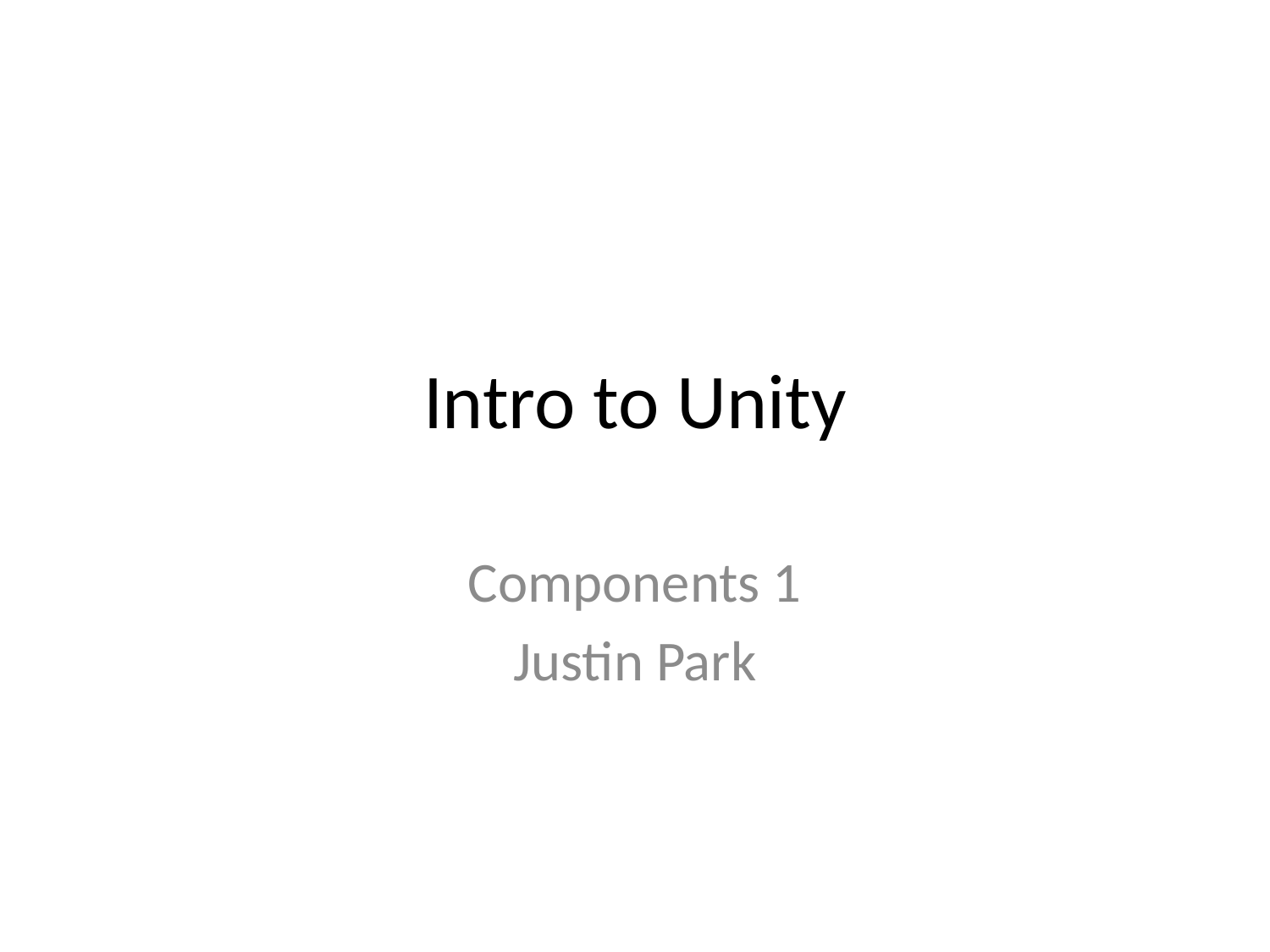

# Intro to Unity
Components 1
Justin Park